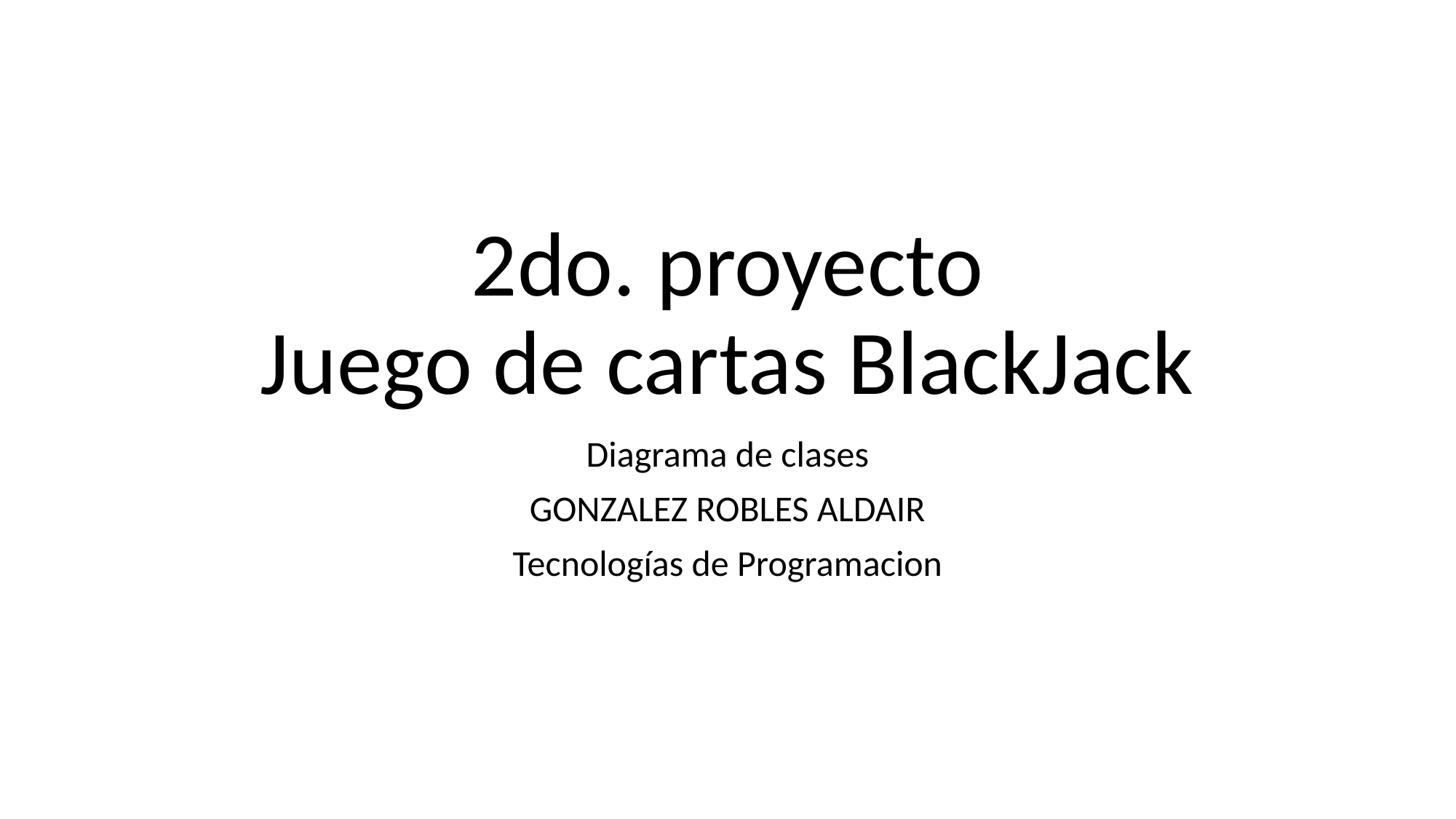

# 2do. proyecto Juego de cartas BlackJack
Diagrama de clases
GONZALEZ ROBLES ALDAIR
Tecnologías de Programacion